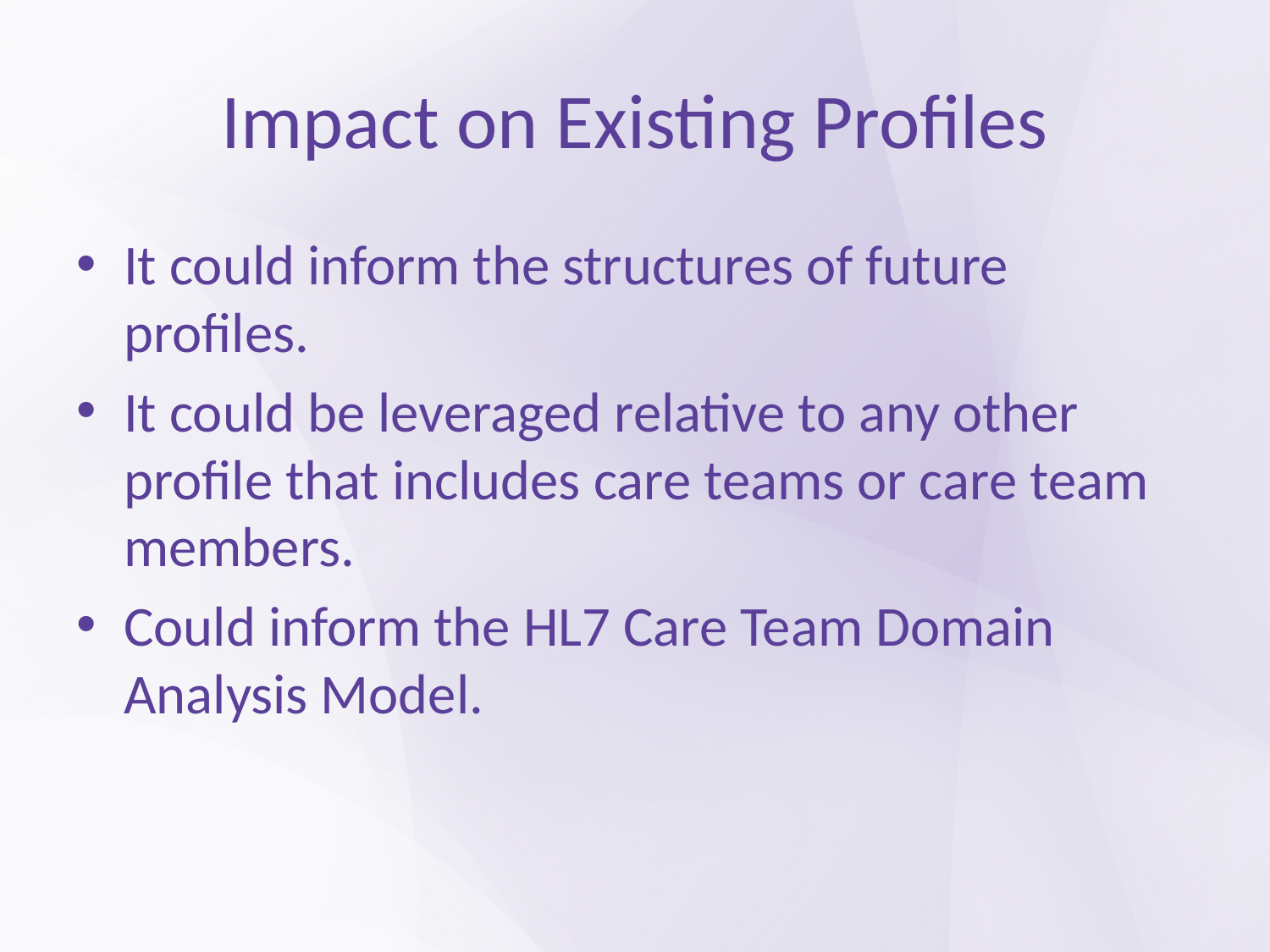

# Impact on Existing Profiles
It could inform the structures of future profiles.
It could be leveraged relative to any other profile that includes care teams or care team members.
Could inform the HL7 Care Team Domain Analysis Model.